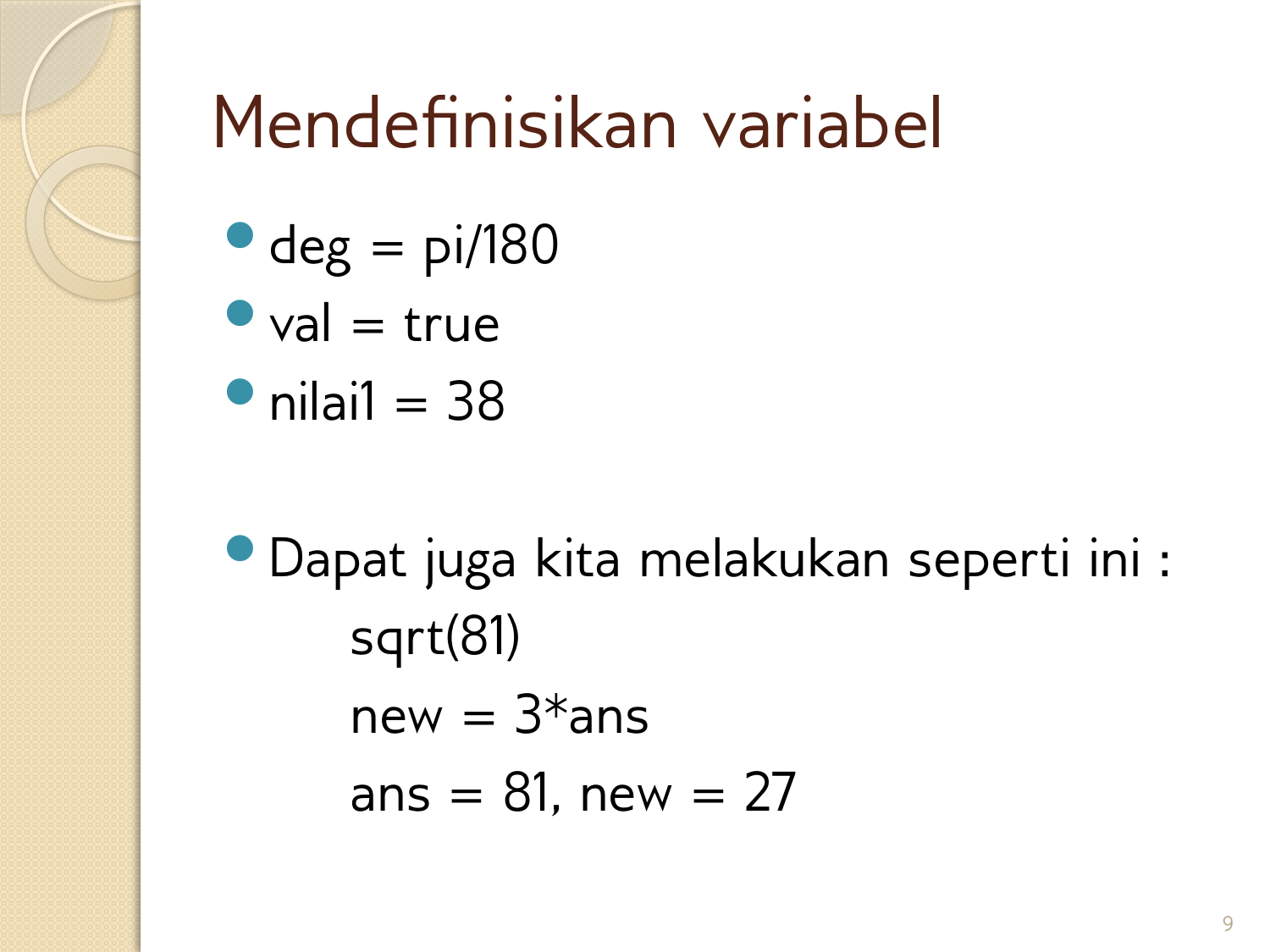

# Mendefinisikan variabel
deg = pi/180
val = true
nilai1 = 38

Dapat juga kita melakukan seperti ini :
	sqrt(81)
	new = 3*ans
	ans = 81, new = 27
9